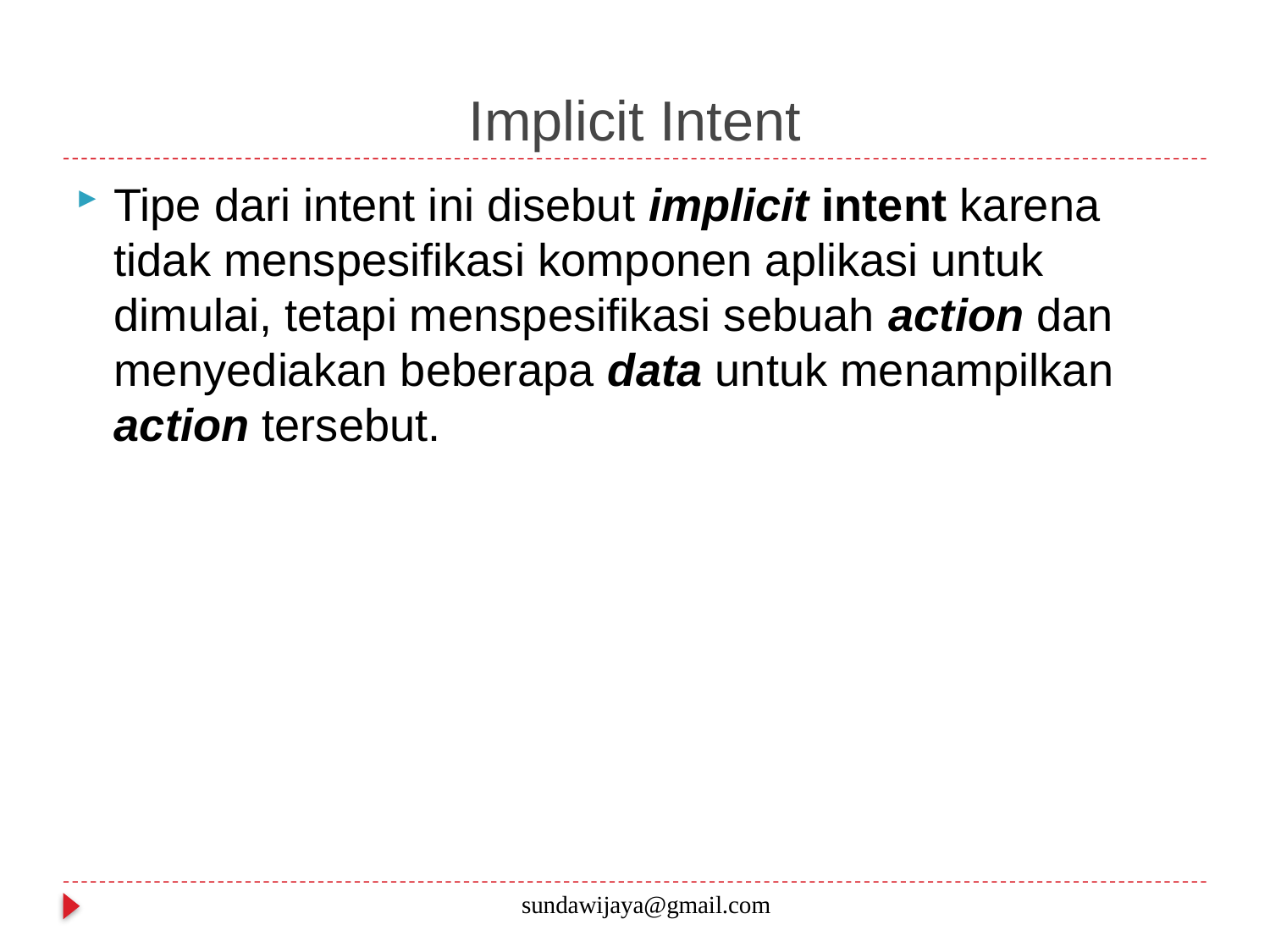

# Implicit Intent
Tipe dari intent ini disebut implicit intent karena tidak menspesifikasi komponen aplikasi untuk dimulai, tetapi menspesifikasi sebuah action dan menyediakan beberapa data untuk menampilkan action tersebut.
sundawijaya@gmail.com